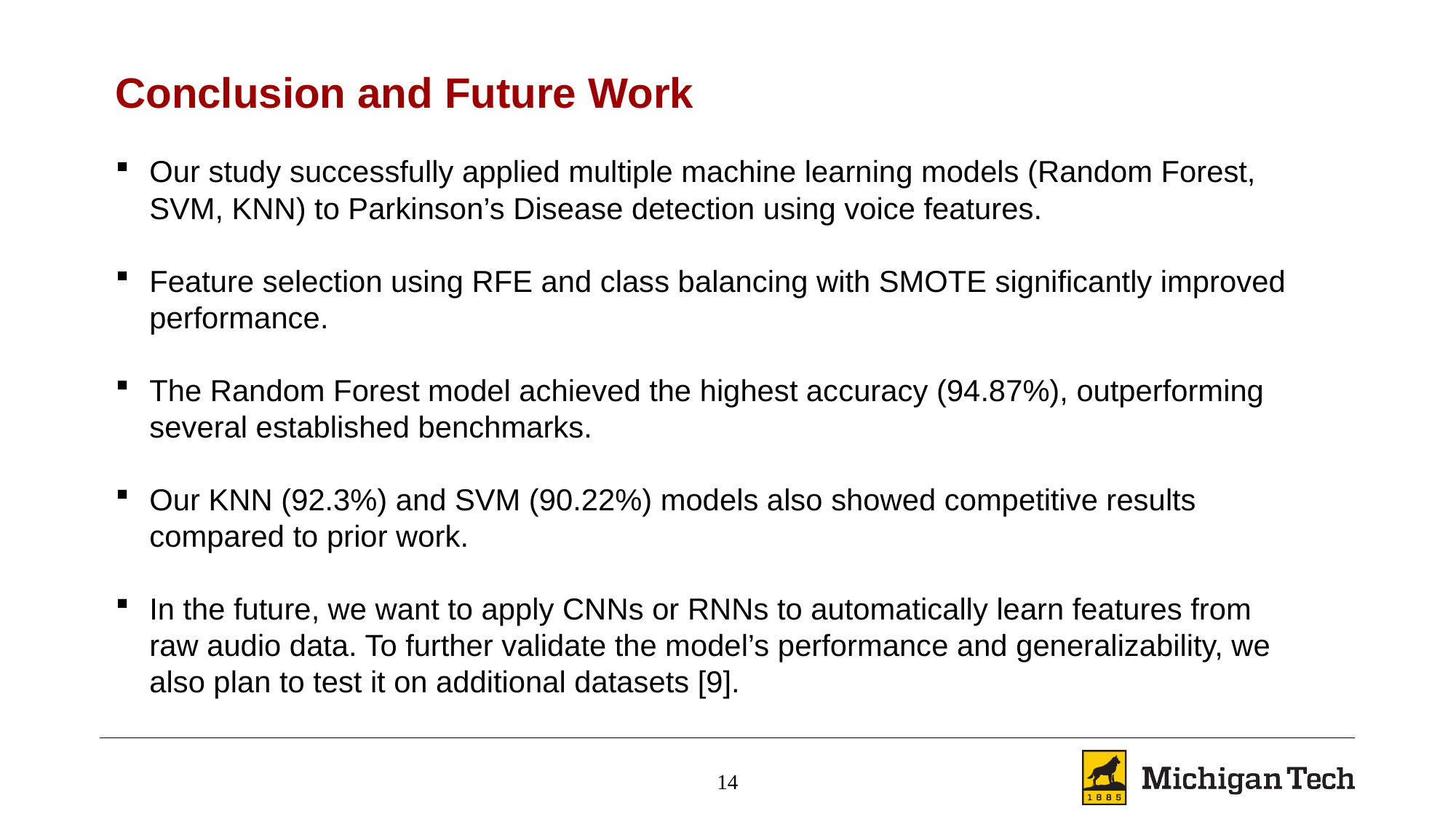

Conclusion and Future Work

Our study successfully applied multiple machine learning models (Random Forest, SVM, KNN) to Parkinson’s Disease detection using voice features.

Feature selection using RFE and class balancing with SMOTE significantly improved performance.

The Random Forest model achieved the highest accuracy (94.87%), outperforming several established benchmarks.

Our KNN (92.3%) and SVM (90.22%) models also showed competitive results compared to prior work.

In the future, we want to apply CNNs or RNNs to automatically learn features from raw audio data. To further validate the model’s performance and generalizability, we also plan to test it on additional datasets [9].
14